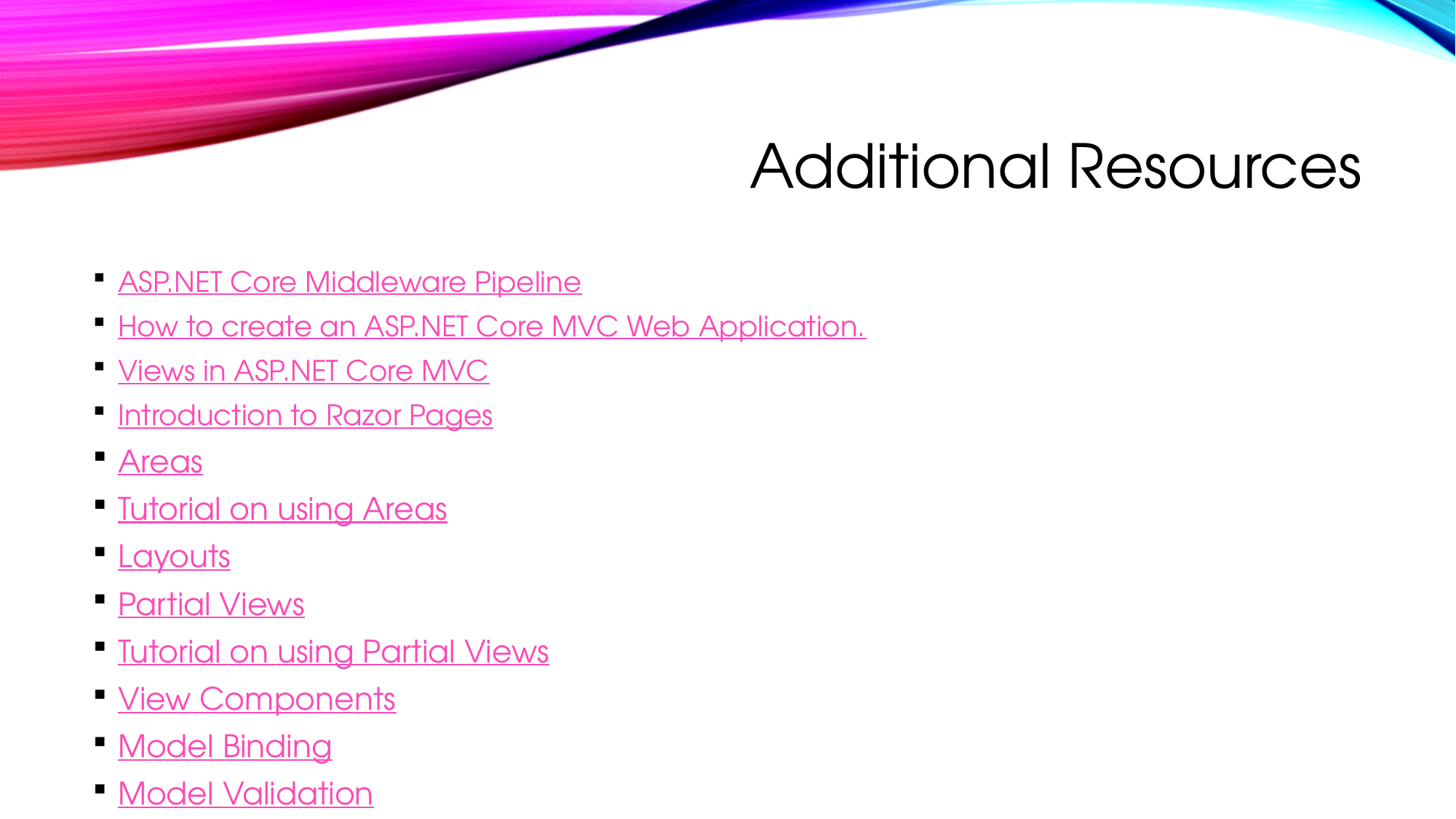

# Additional Resources
ASP.NET Core Middleware Pipeline
How to create an ASP.NET Core MVC Web Application.
Views in ASP.NET Core MVC
Introduction to Razor Pages
Areas
Tutorial on using Areas
Layouts
Partial Views
Tutorial on using Partial Views
View Components
Model Binding
Model Validation